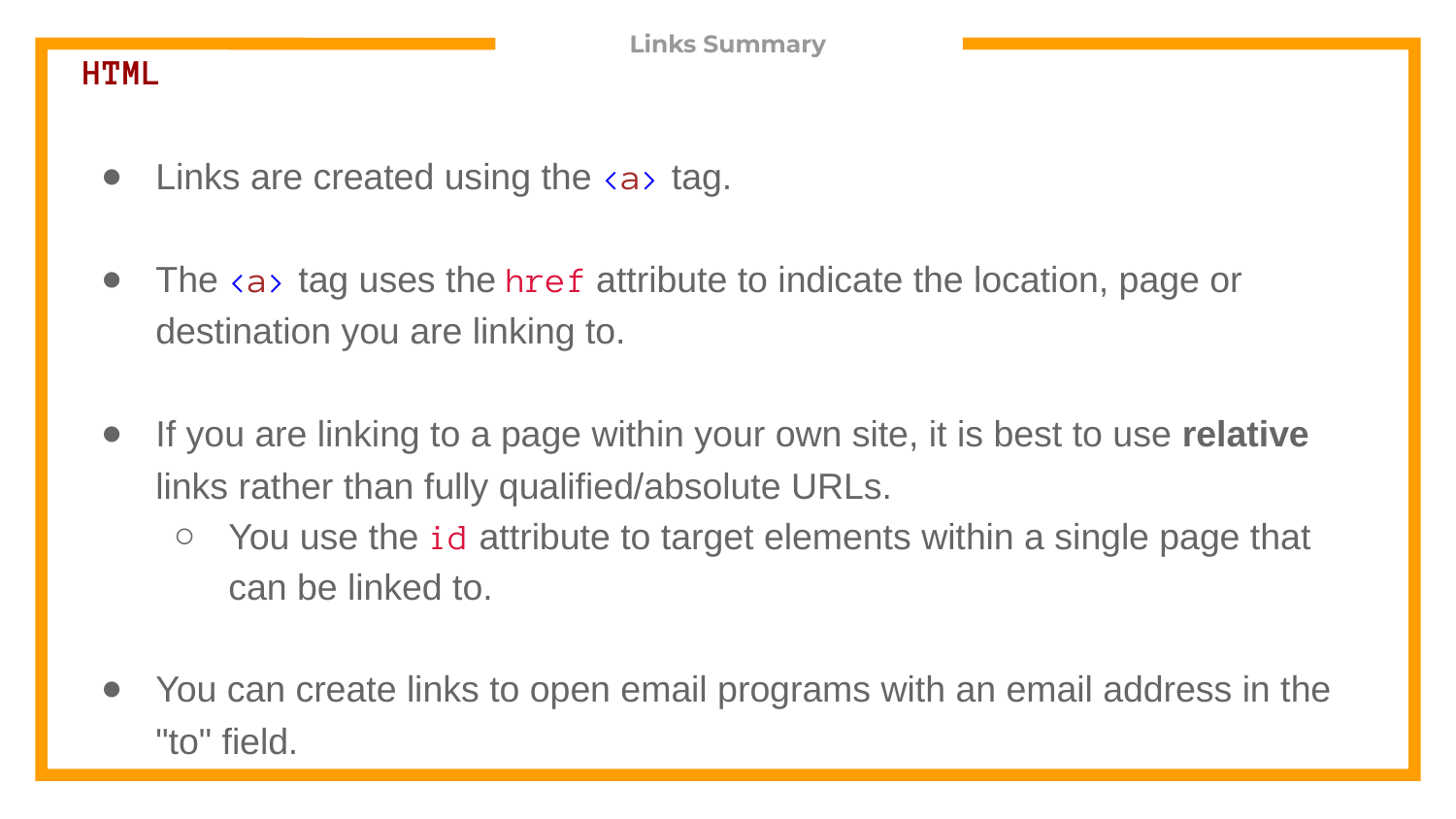

# Links Summary
HTML

Links are created using the <a> tag.

The <a> tag uses the href attribute to indicate the location, page or destination you are linking to.

If you are linking to a page within your own site, it is best to use relative links rather than fully qualified/absolute URLs.
You use the id attribute to target elements within a single page that can be linked to.

You can create links to open email programs with an email address in the "to" field.